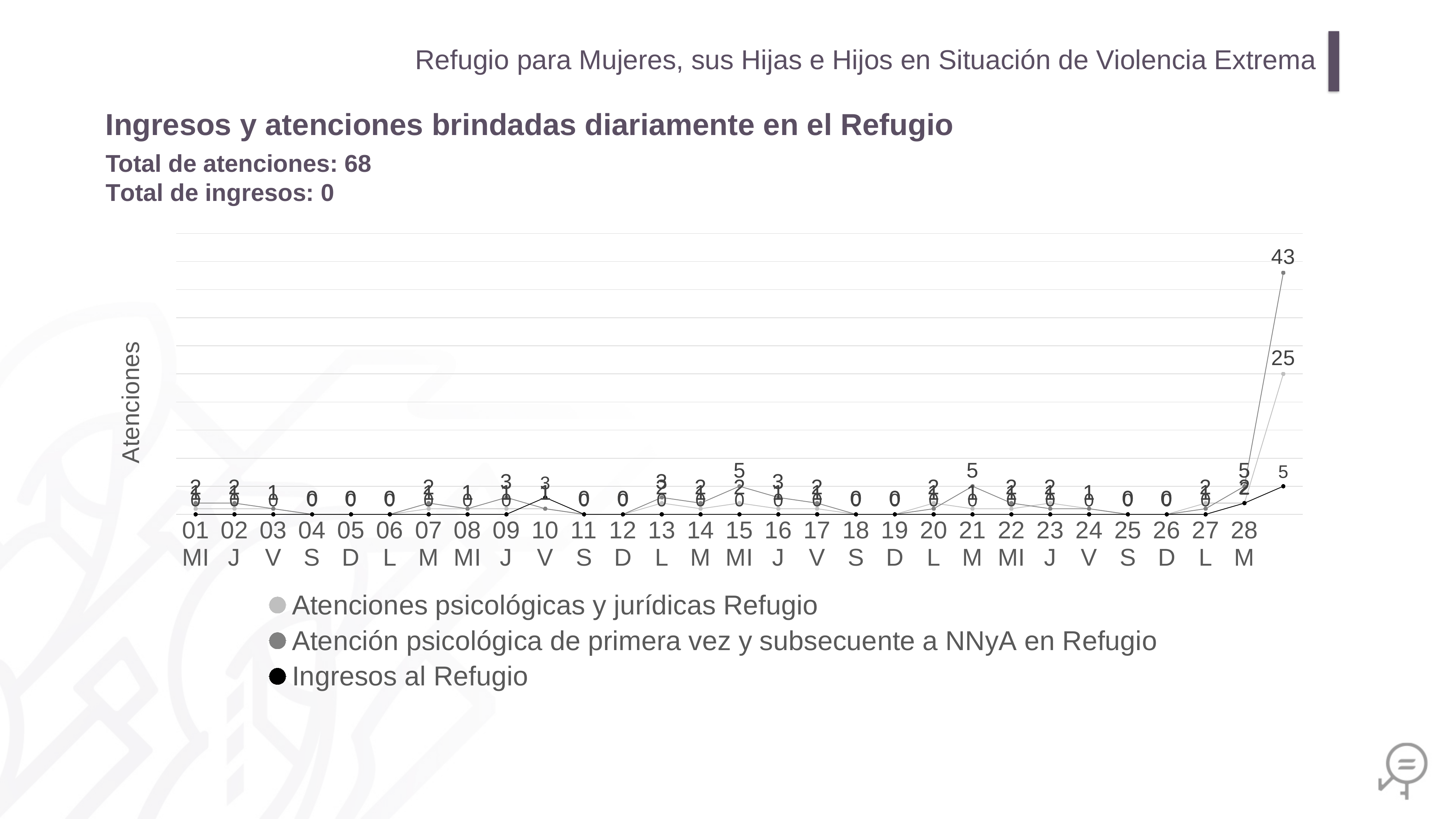

Refugio para Mujeres, sus Hijas e Hijos en Situación de Violencia Extrema
Ingresos y atenciones brindadas diariamente en el Refugio
Total de atenciones: 68
Total de ingresos: 0

### Chart

| Category | Atenciones psicológicas y jurídicas Refugio | Atención psicológica de primera vez y subsecuente a NNyA en Refugio | Ingresos al Refugio |
|---|---|---|---|
| 01
MI | 1.0 | 2.0 | 0.0 |
| 02
J | 1.0 | 2.0 | 0.0 |
| 03
V | 1.0 | 1.0 | 0.0 |
| 04
S | 0.0 | 0.0 | 0.0 |
| 05
D | 0.0 | 0.0 | 0.0 |
| 06
L | 0.0 | 0.0 | 0.0 |
| 07
M | 1.0 | 2.0 | 0.0 |
| 08
MI | 1.0 | 1.0 | 0.0 |
| 09
J | 1.0 | 3.0 | 0.0 |
| 10
V | 1.0 | 1.0 | 3.0 |
| 11
S | 0.0 | 0.0 | 0.0 |
| 12
D | 0.0 | 0.0 | 0.0 |
| 13
L | 2.0 | 3.0 | 0.0 |
| 14
M | 1.0 | 2.0 | 0.0 |
| 15
MI | 2.0 | 5.0 | 0.0 |
| 16
J | 1.0 | 3.0 | 0.0 |
| 17
V | 1.0 | 2.0 | 0.0 |
| 18
S | 0.0 | 0.0 | 0.0 |
| 19
D | 0.0 | 0.0 | 0.0 |
| 20
L | 2.0 | 1.0 | 0.0 |
| 21
M | 1.0 | 5.0 | 0.0 |
| 22
MI | 1.0 | 2.0 | 0.0 |
| 23
J | 2.0 | 1.0 | 0.0 |
| 24
V | 1.0 | 1.0 | 0.0 |
| 25
S | 0.0 | 0.0 | 0.0 |
| 26
D | 0.0 | 0.0 | 0.0 |
| 27
L | 2.0 | 1.0 | 0.0 |
| 28
M | 2.0 | 5.0 | 2.0 |